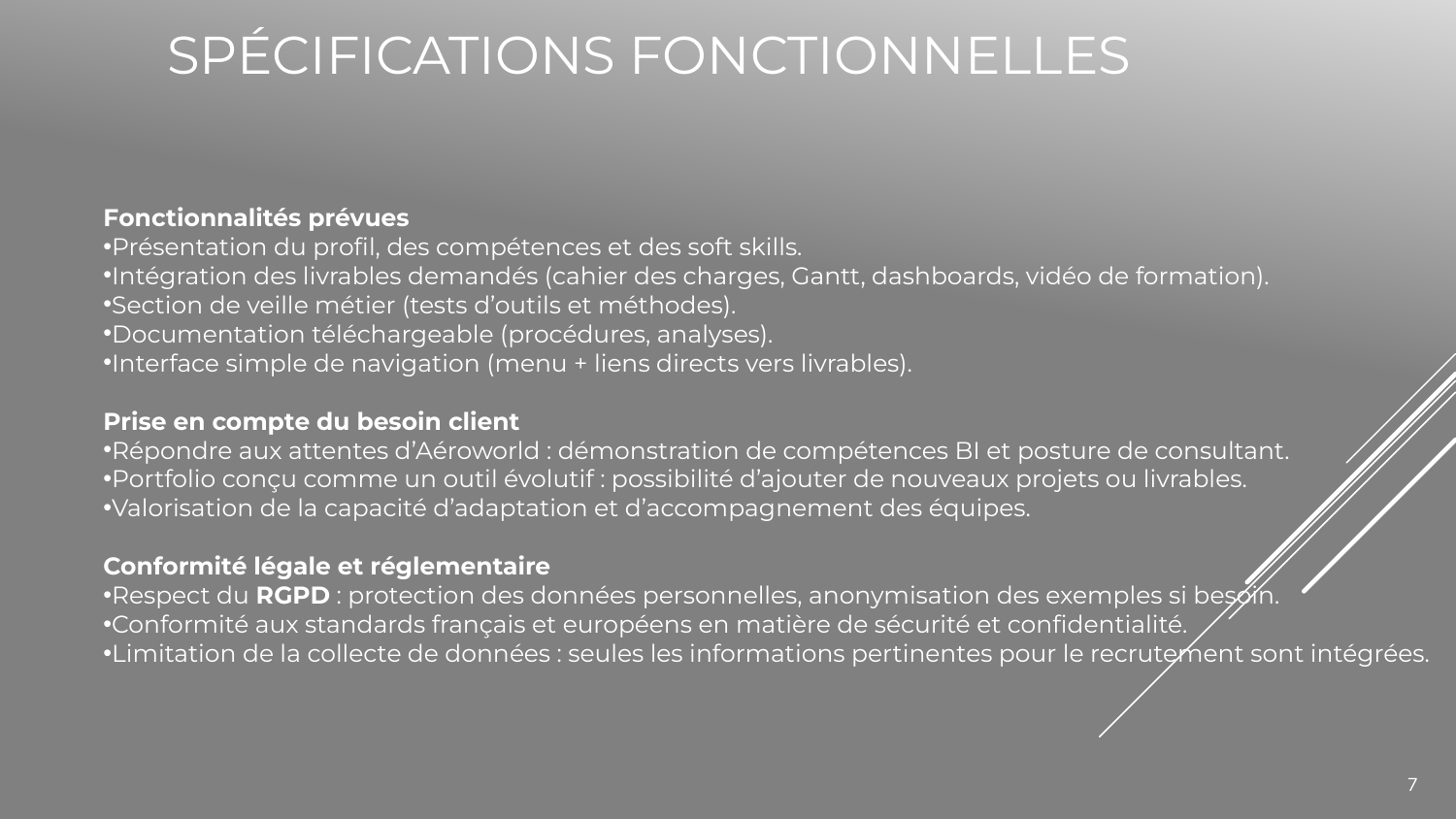

# Spécifications fonctionnelles
Fonctionnalités prévues
Présentation du profil, des compétences et des soft skills.
Intégration des livrables demandés (cahier des charges, Gantt, dashboards, vidéo de formation).
Section de veille métier (tests d’outils et méthodes).
Documentation téléchargeable (procédures, analyses).
Interface simple de navigation (menu + liens directs vers livrables).

Prise en compte du besoin client
Répondre aux attentes d’Aéroworld : démonstration de compétences BI et posture de consultant.
Portfolio conçu comme un outil évolutif : possibilité d’ajouter de nouveaux projets ou livrables.
Valorisation de la capacité d’adaptation et d’accompagnement des équipes.

Conformité légale et réglementaire
Respect du RGPD : protection des données personnelles, anonymisation des exemples si besoin.
Conformité aux standards français et européens en matière de sécurité et confidentialité.
Limitation de la collecte de données : seules les informations pertinentes pour le recrutement sont intégrées.
7